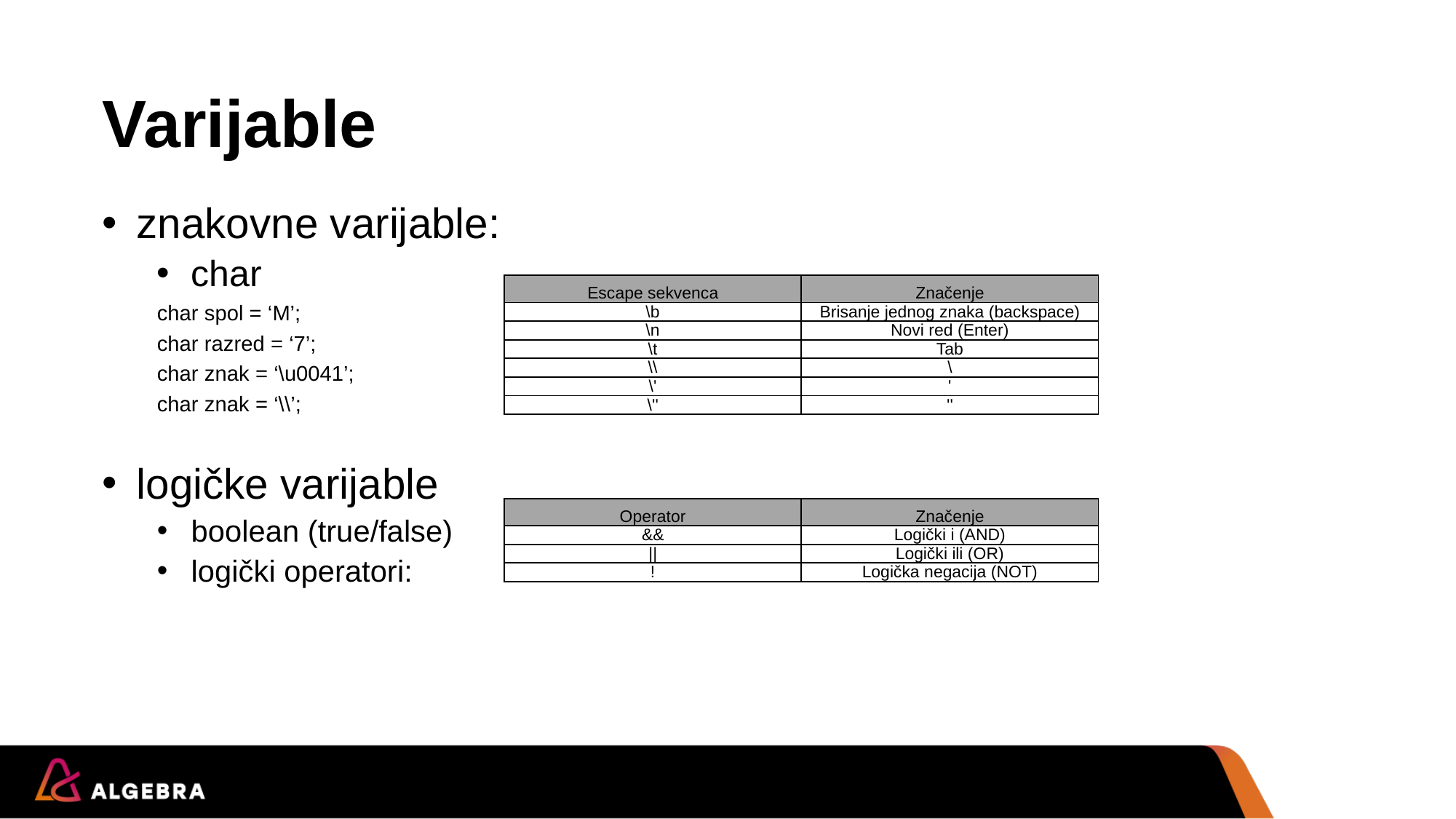

# Varijable
znakovne varijable:
char
char spol = ‘M’;
char razred = ‘7’;
char znak = ‘\u0041’;
char znak = ‘\\’;

logičke varijable
boolean (true/false)
logički operatori:

| Escape sekvenca | Značenje |
| --- | --- |
| \b | Brisanje jednog znaka (backspace) |
| \n | Novi red (Enter) |
| \t | Tab |
| \\ | \ |
| \' | ' |
| \'' | '' |
| Operator | Značenje |
| --- | --- |
| && | Logički i (AND) |
| || | Logički ili (OR) |
| ! | Logička negacija (NOT) |